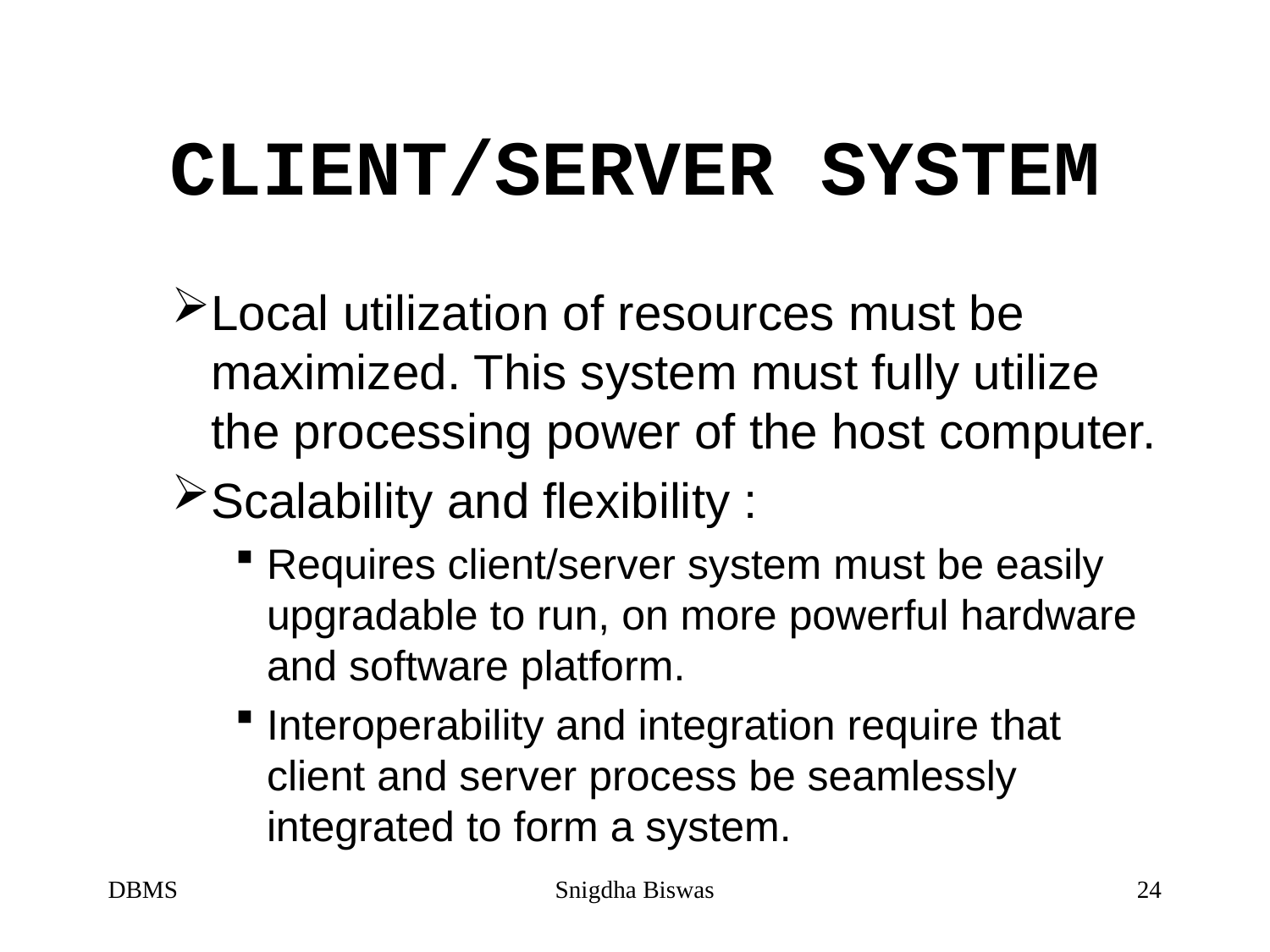

# CLIENT/SERVER SYSTEM
Local utilization of resources must be maximized. This system must fully utilize the processing power of the host computer.
Scalability and flexibility :
Requires client/server system must be easily upgradable to run, on more powerful hardware and software platform.
Interoperability and integration require that client and server process be seamlessly integrated to form a system.
DBMS
Snigdha Biswas
24